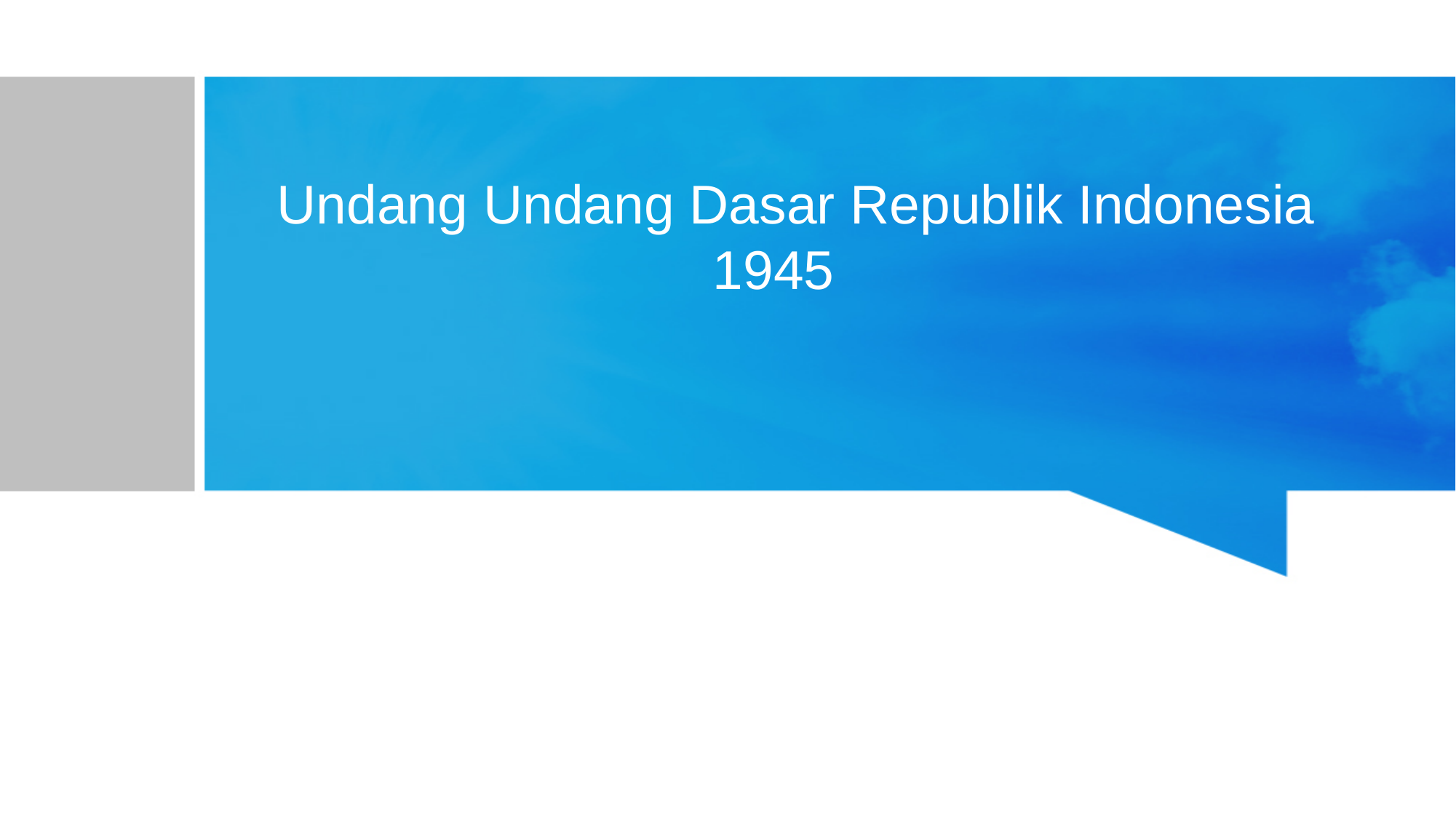

# Undang Undang Dasar Republik Indonesia 1945